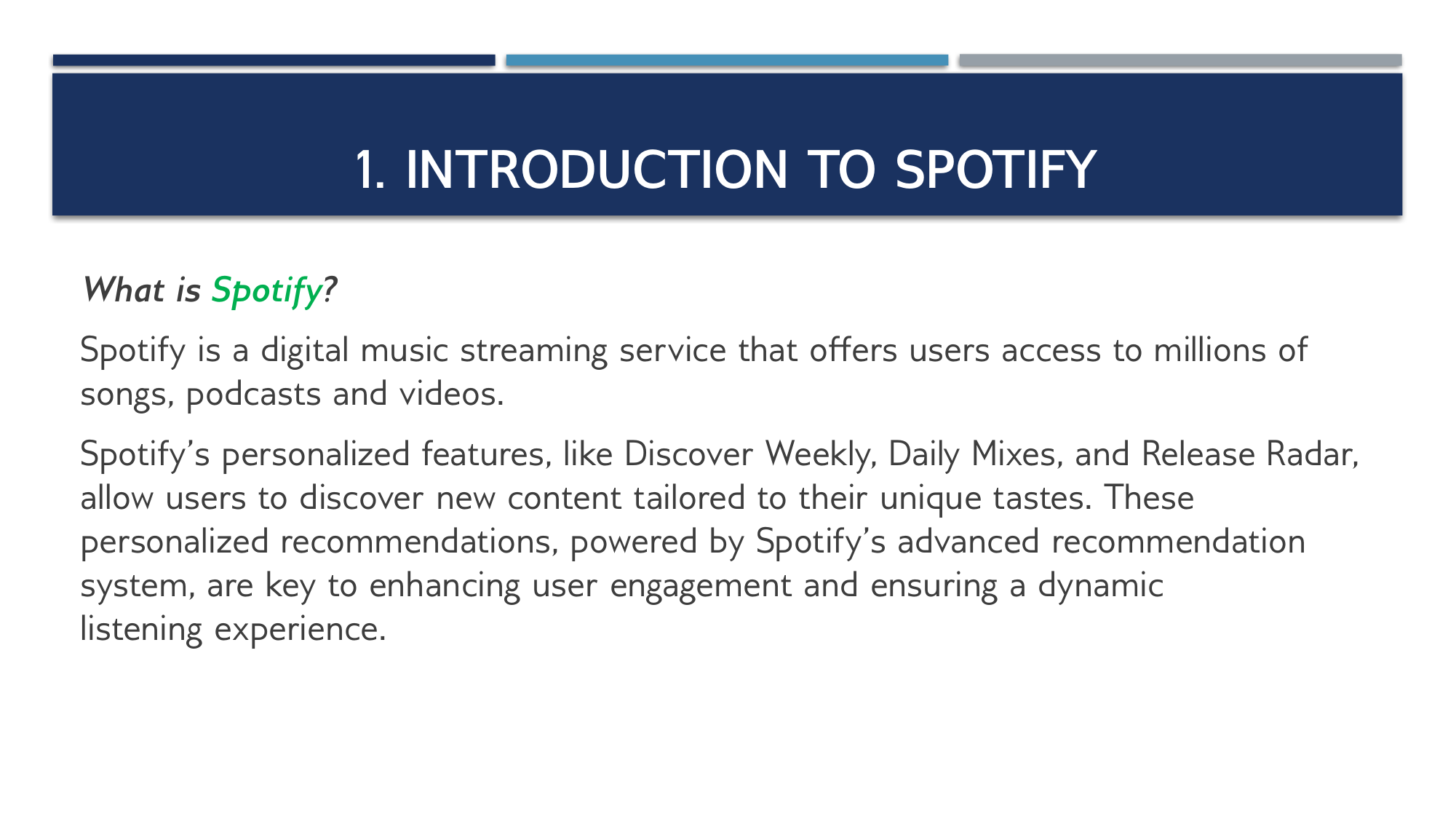

# 1. INTRODUCTION TO SPOTIFY
What is Spotify?
Spotify is a digital music streaming service that offers users access to millions of songs, podcasts and videos.
Spotify’s personalized features, like Discover Weekly, Daily Mixes, and Release Radar, allow users to discover new content tailored to their unique tastes. These personalized recommendations, powered by Spotify’s advanced recommendation system, are key to enhancing user engagement and ensuring a dynamic listening experience.